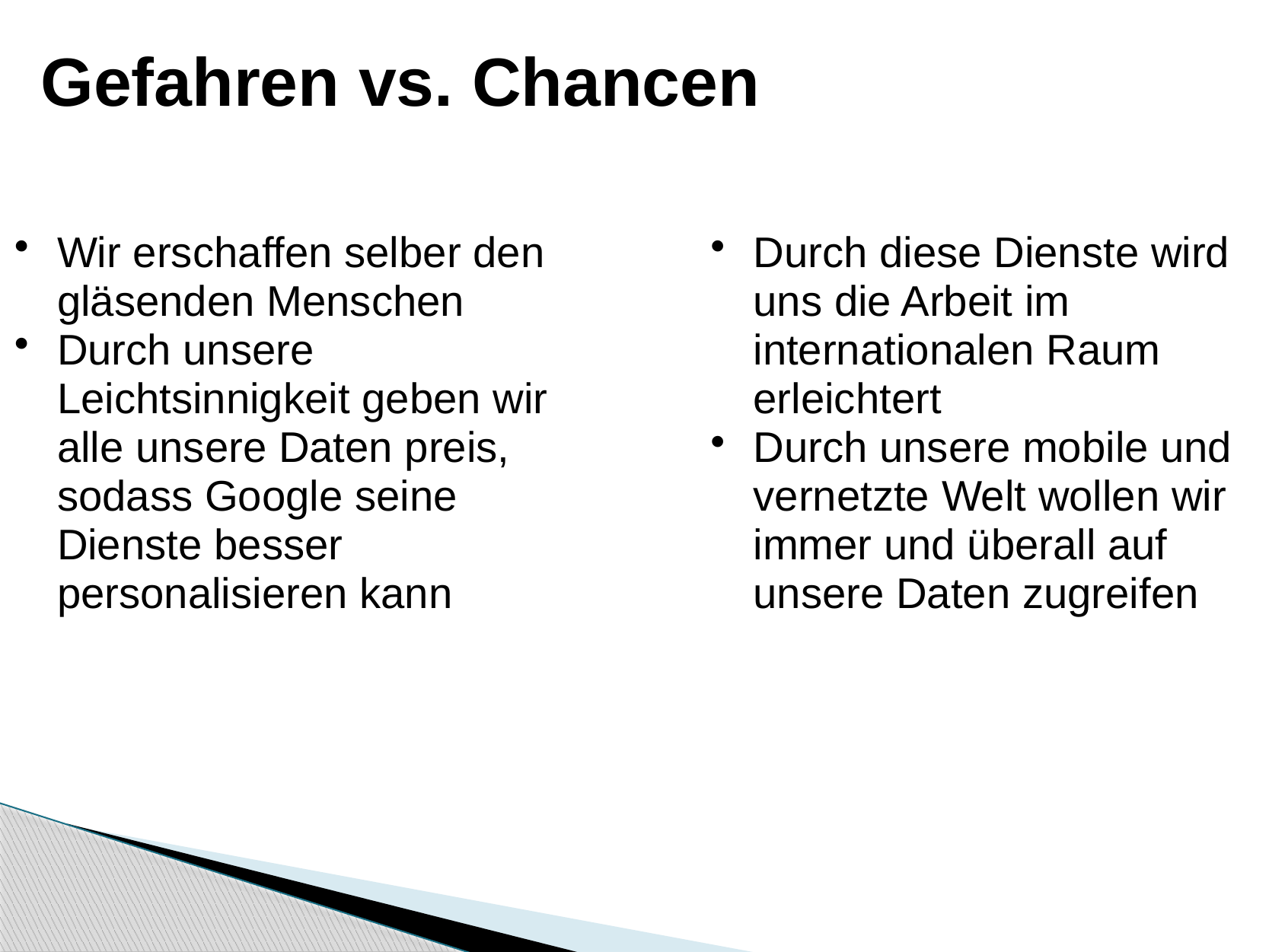

Gefahren vs. Chancen
Wir erschaffen selber den gläsenden Menschen
Durch unsere Leichtsinnigkeit geben wir alle unsere Daten preis, sodass Google seine Dienste besser personalisieren kann
Durch diese Dienste wird uns die Arbeit im internationalen Raum erleichtert
Durch unsere mobile und vernetzte Welt wollen wir immer und überall auf unsere Daten zugreifen